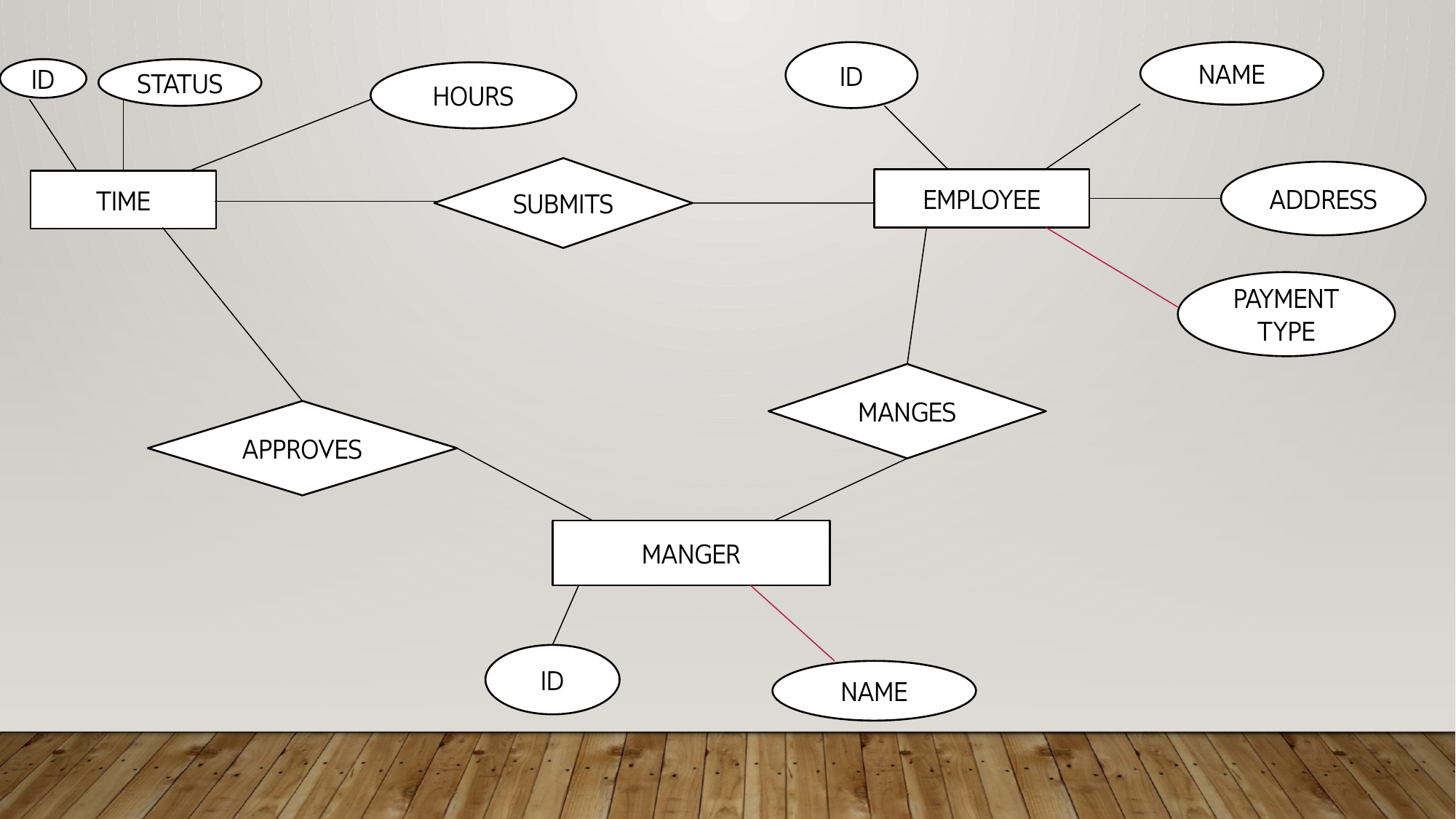

ID
NAME
ID
STATUS
HOURS
SUBMITS
ADDRESS
EMPLOYEE
TIME
PAYMENT TYPE
MANGES
APPROVES
MANGER
ID
NAME